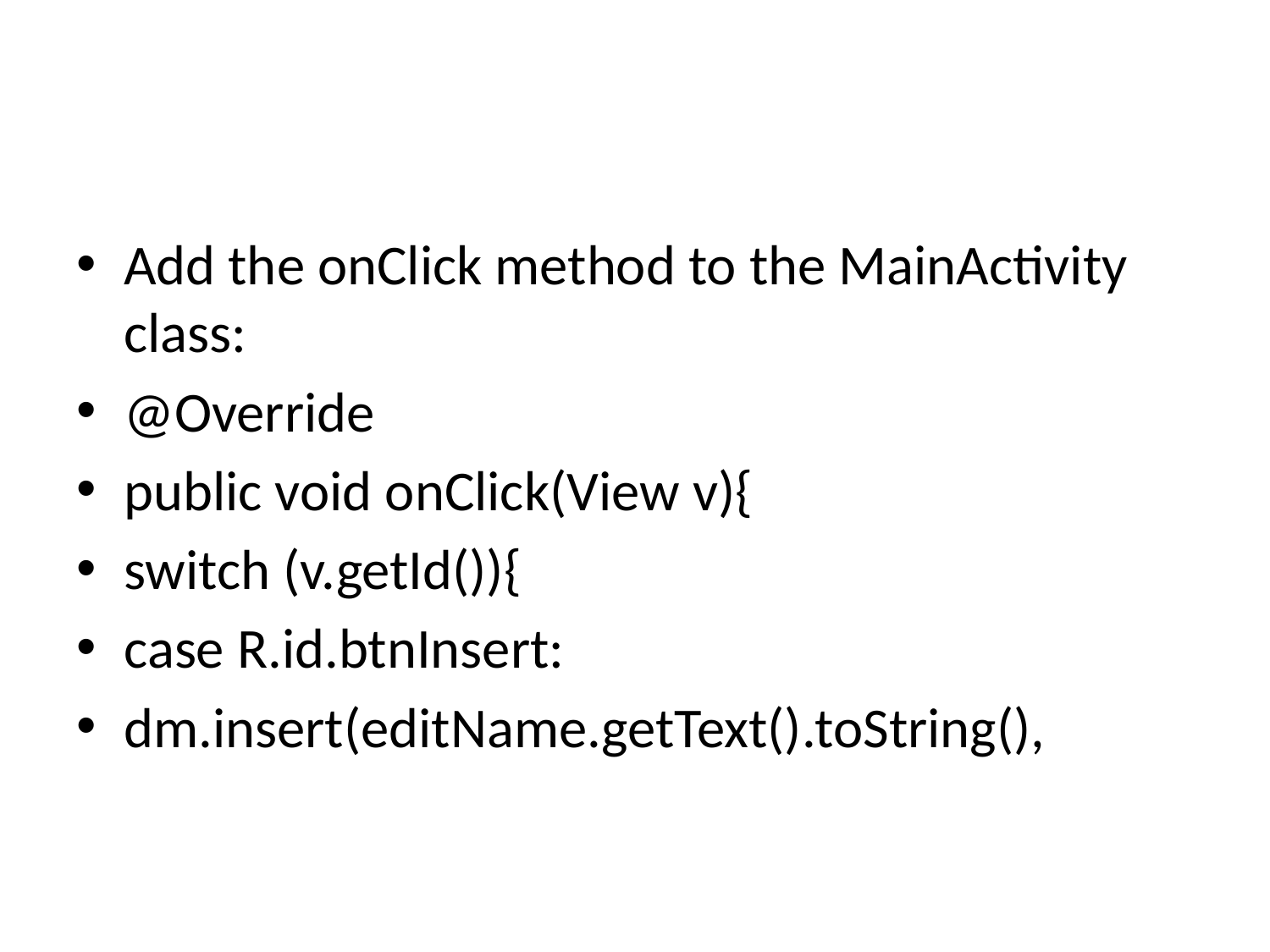

#
Add the onClick method to the MainActivity class:
@Override
public void onClick(View v){
switch (v.getId()){
case R.id.btnInsert:
dm.insert(editName.getText().toString(),